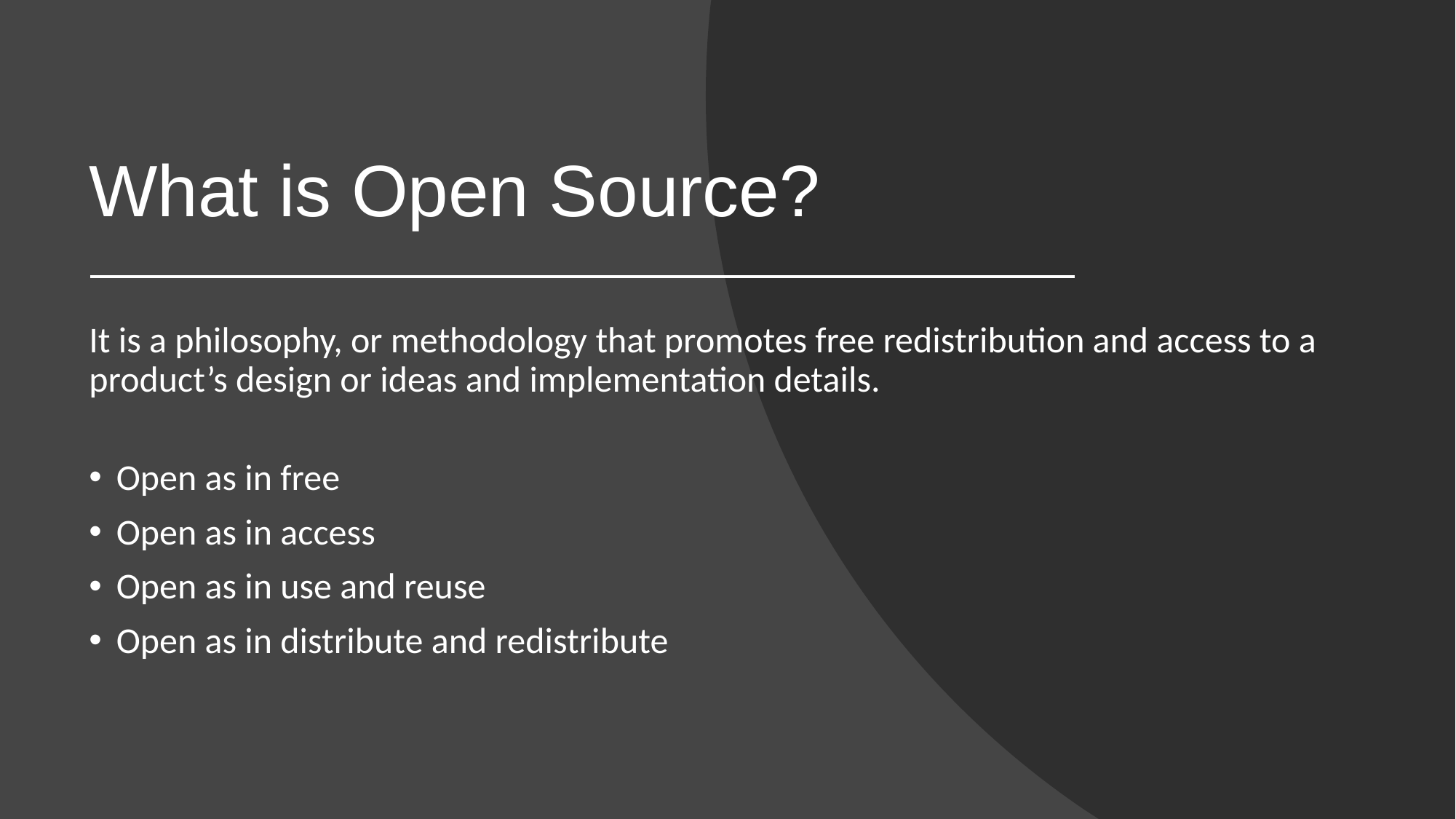

# What is Open Source?
It is a philosophy, or methodology that promotes free redistribution and access to a product’s design or ideas and implementation details.
Open as in free
Open as in access
Open as in use and reuse
Open as in distribute and redistribute